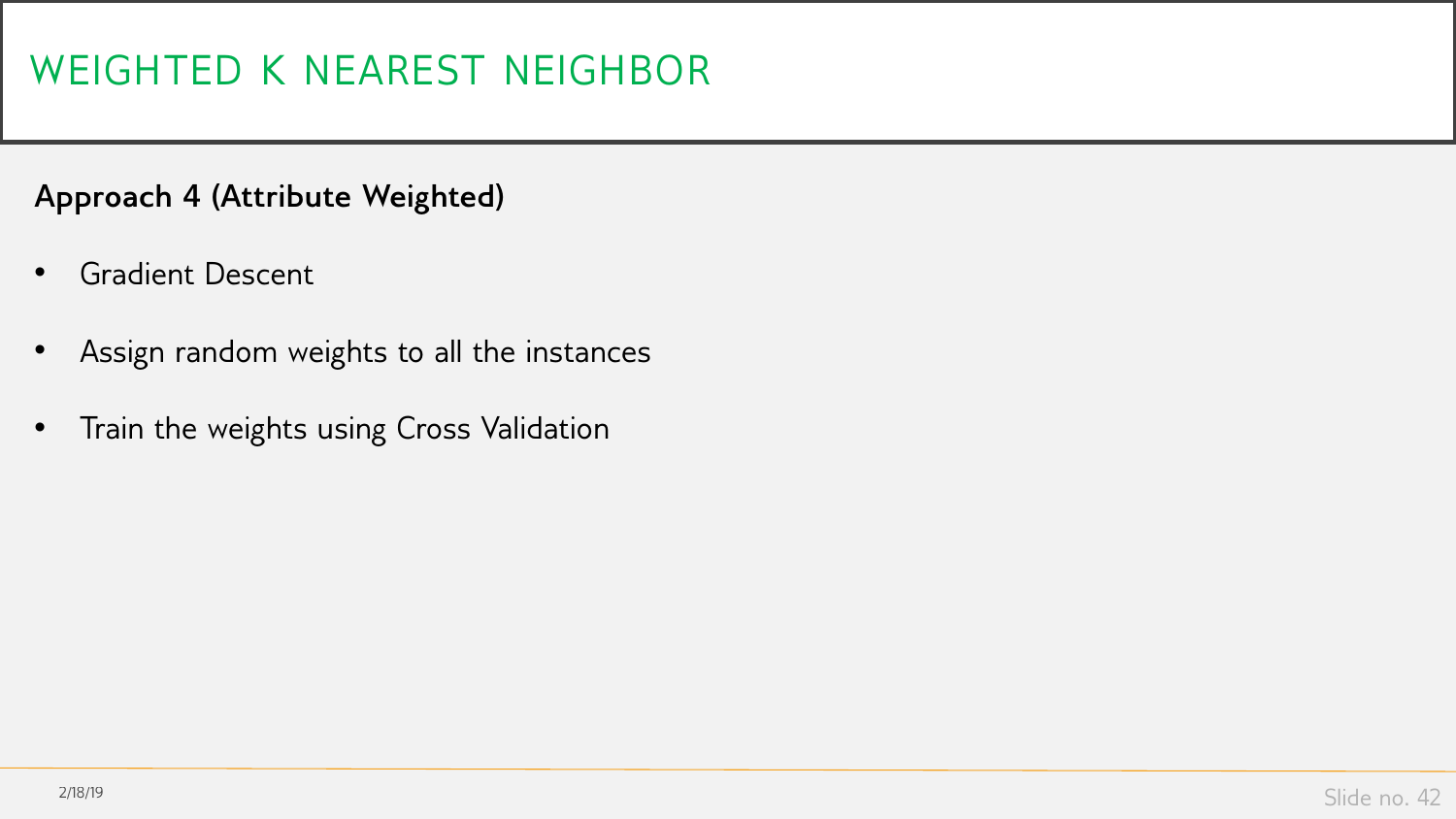

# Weighted K Nearest Neighbor
Approach 4 (Attribute Weighted)

Gradient Descent

Assign random weights to all the instances

Train the weights using Cross Validation
2/18/19
Slide no. 42